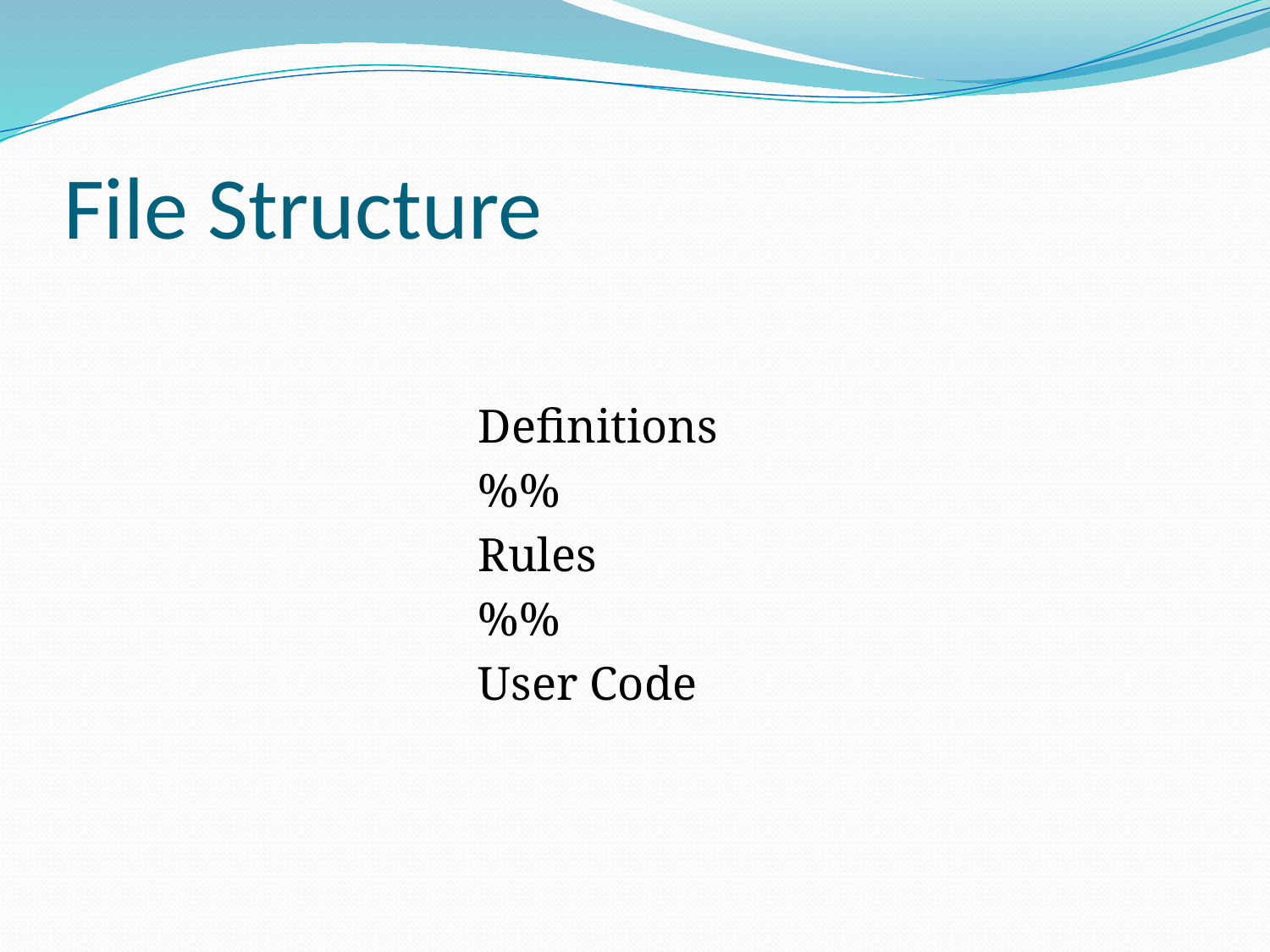

# File Structure
Definitions
%%
Rules
%%
User Code